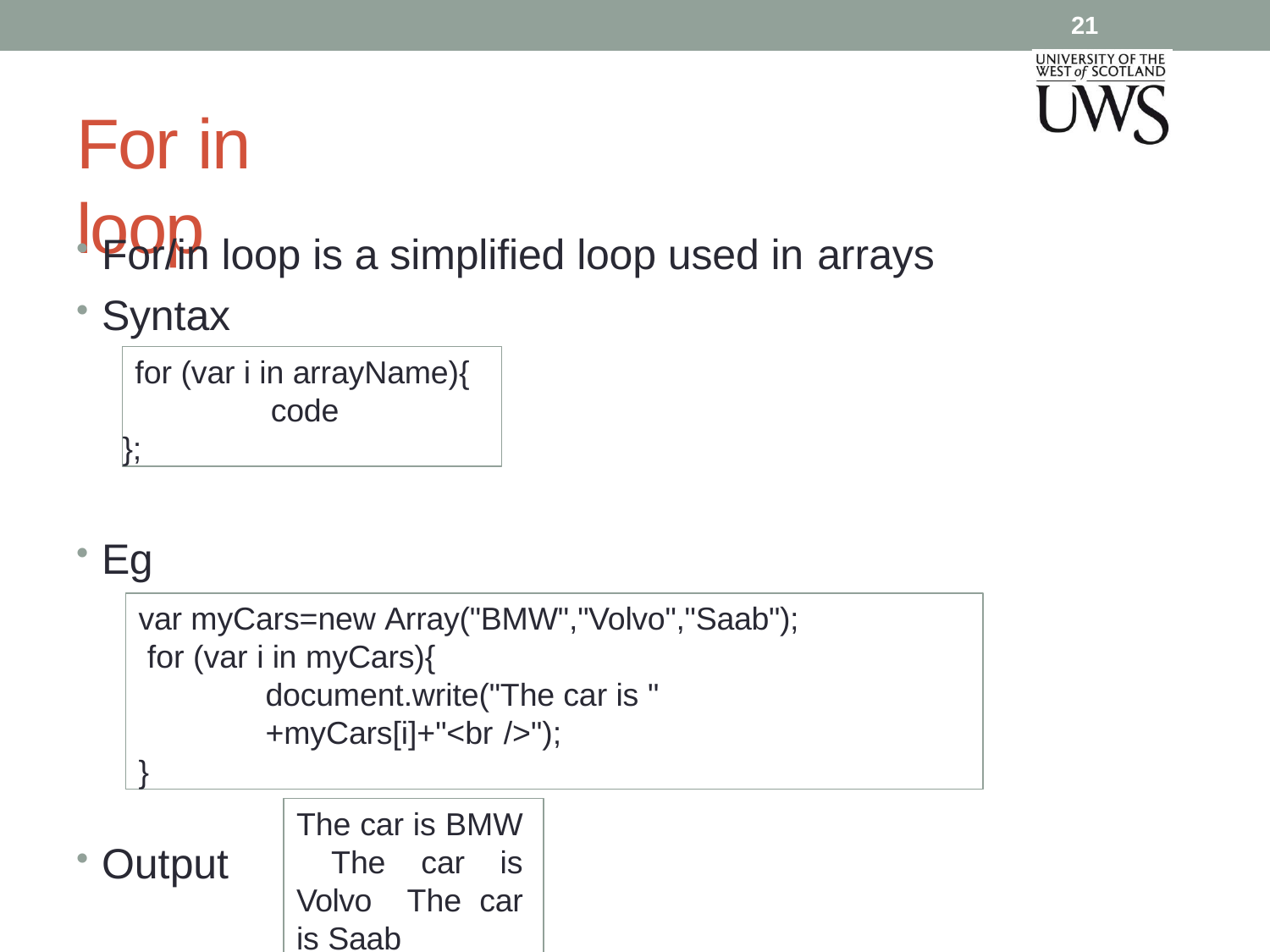

21
# For in loop
For/in loop is a simplified loop used in arrays
Syntax
for (var i in arrayName){  code
};
Eg
var myCars=new Array("BMW","Volvo","Saab");  for (var i in myCars){
document.write("The car is " +myCars[i]+"<br />");
}
The car is BMW  The car is Volvo  The car is Saab
Output